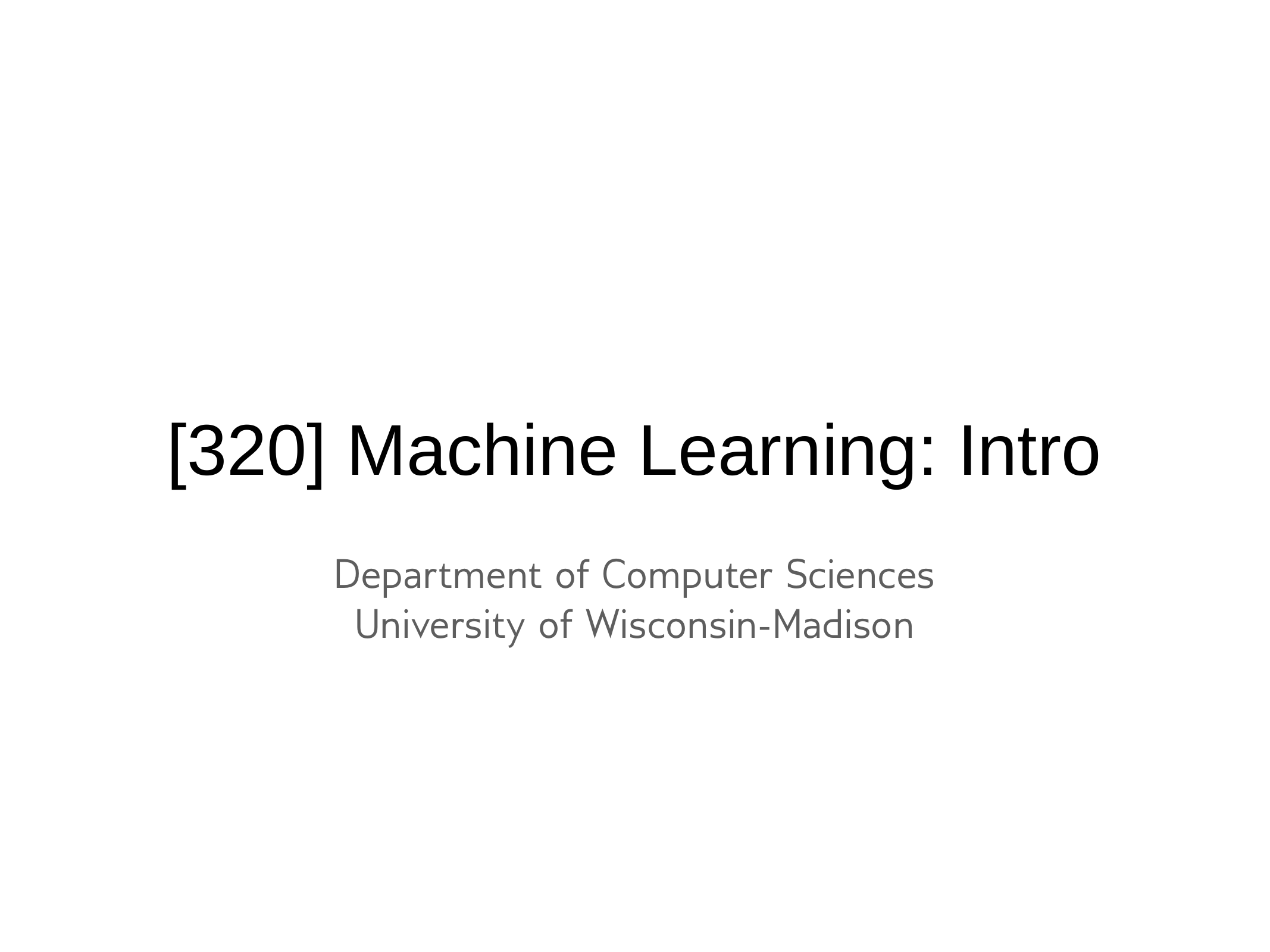

# [320] Machine Learning: Intro
Department of Computer Sciences
University of Wisconsin-Madison